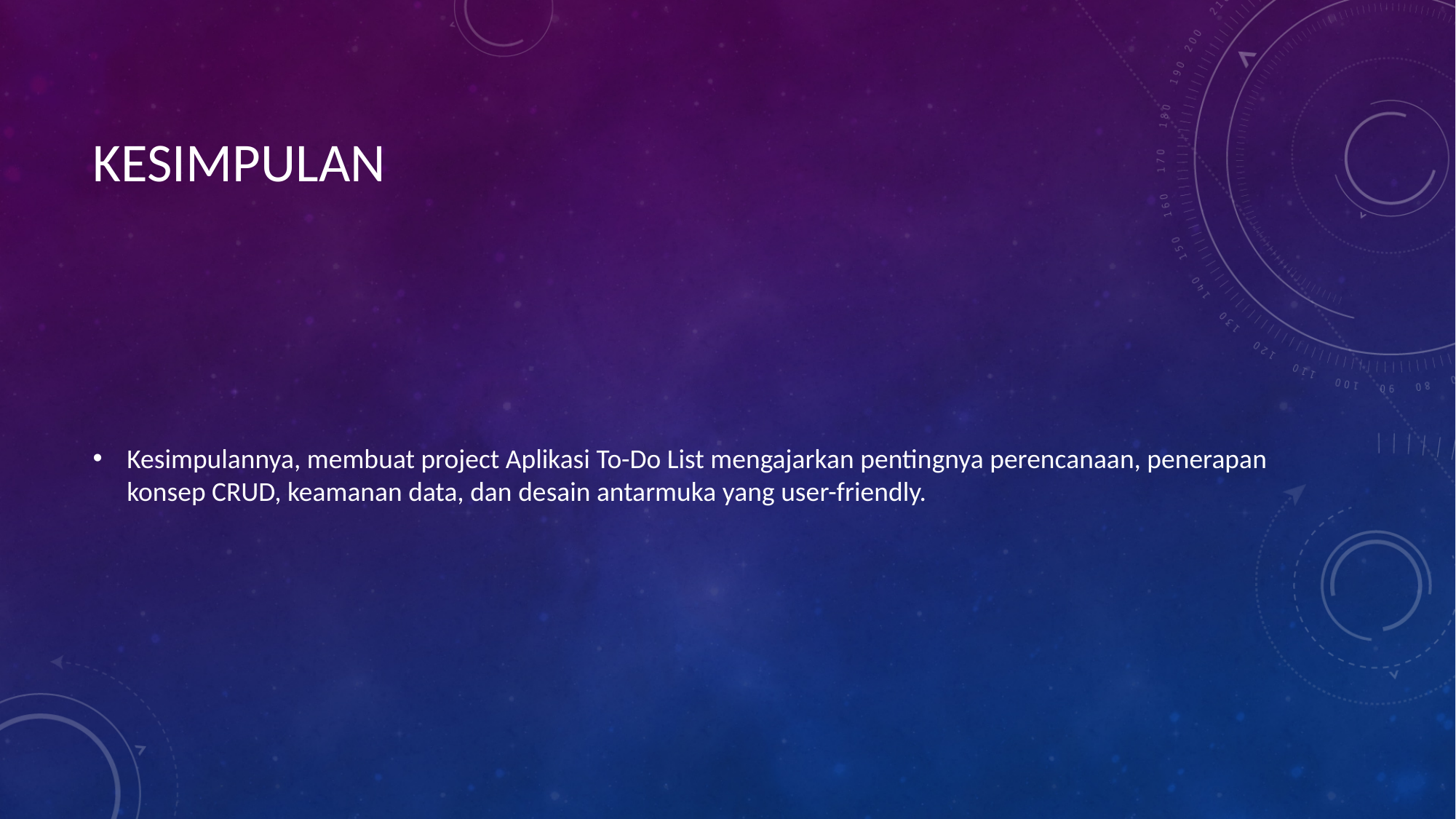

# Kesimpulan
Kesimpulannya, membuat project Aplikasi To-Do List mengajarkan pentingnya perencanaan, penerapan konsep CRUD, keamanan data, dan desain antarmuka yang user-friendly.